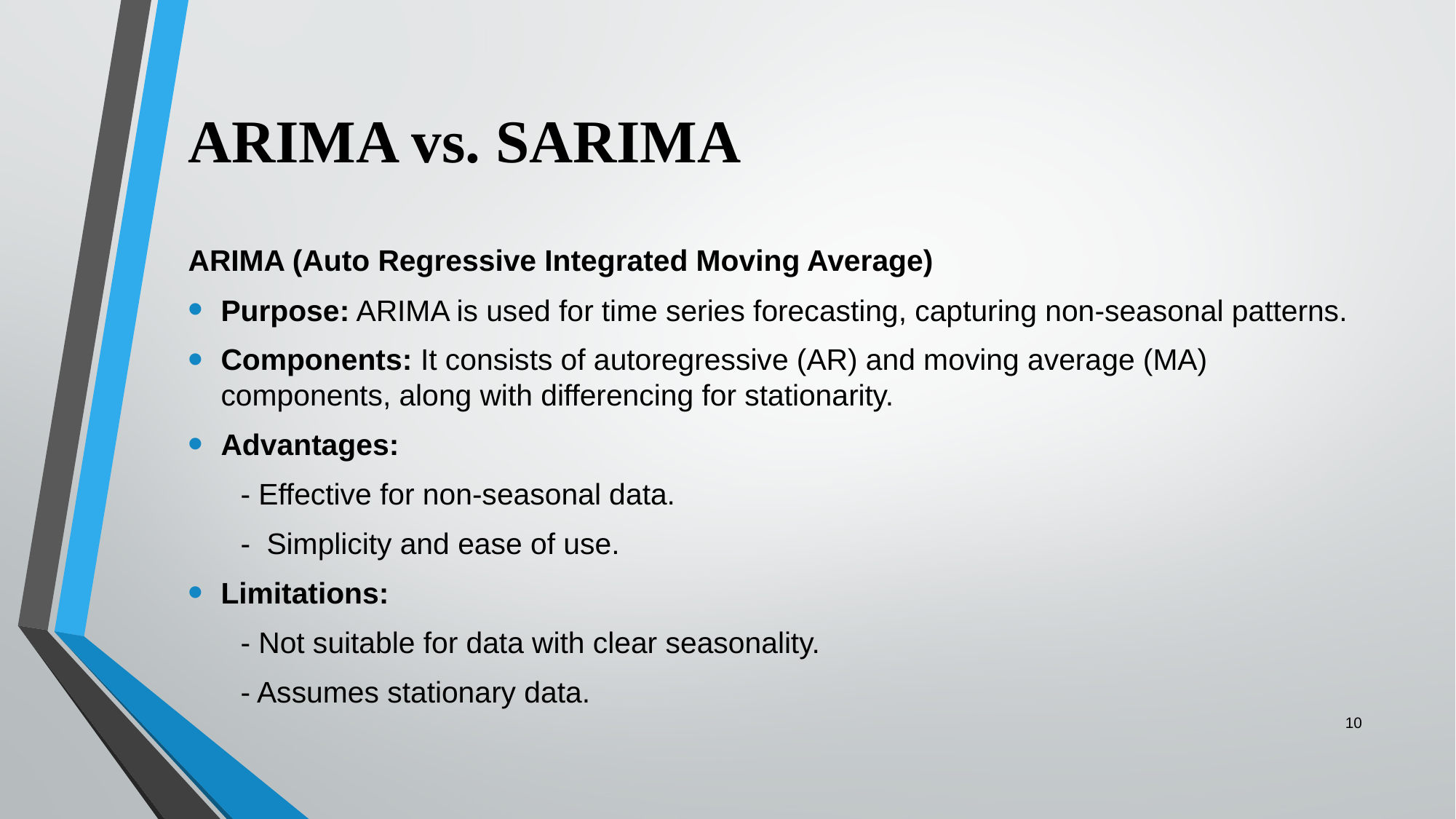

# ARIMA vs. SARIMA
ARIMA (Auto Regressive Integrated Moving Average)
Purpose: ARIMA is used for time series forecasting, capturing non-seasonal patterns.
Components: It consists of autoregressive (AR) and moving average (MA) components, along with differencing for stationarity.
Advantages:
- Effective for non-seasonal data.
-  Simplicity and ease of use.
Limitations:
- Not suitable for data with clear seasonality.
- Assumes stationary data.

10